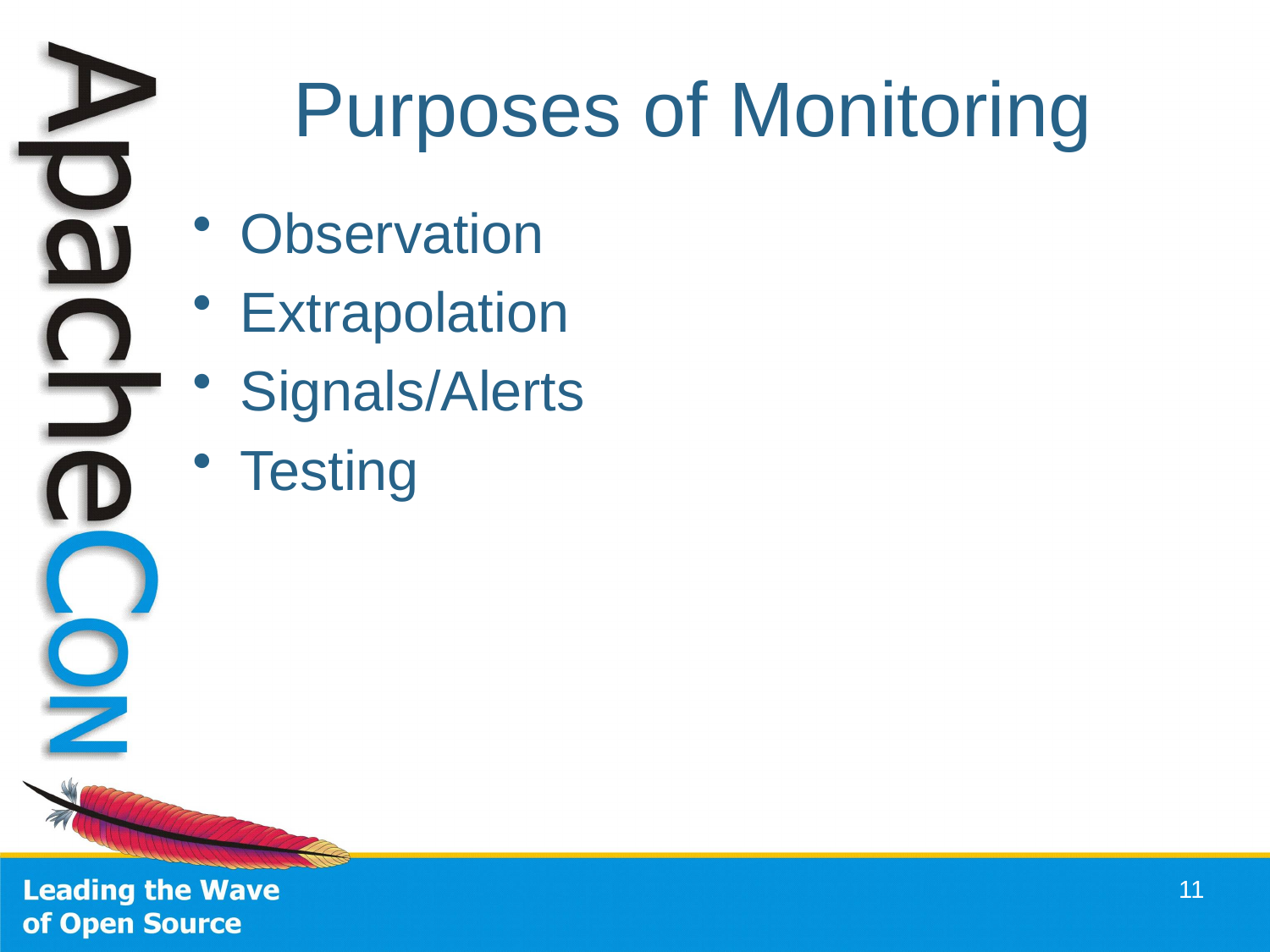

# Purposes of Monitoring
Observation
Extrapolation
Signals/Alerts
Testing
11